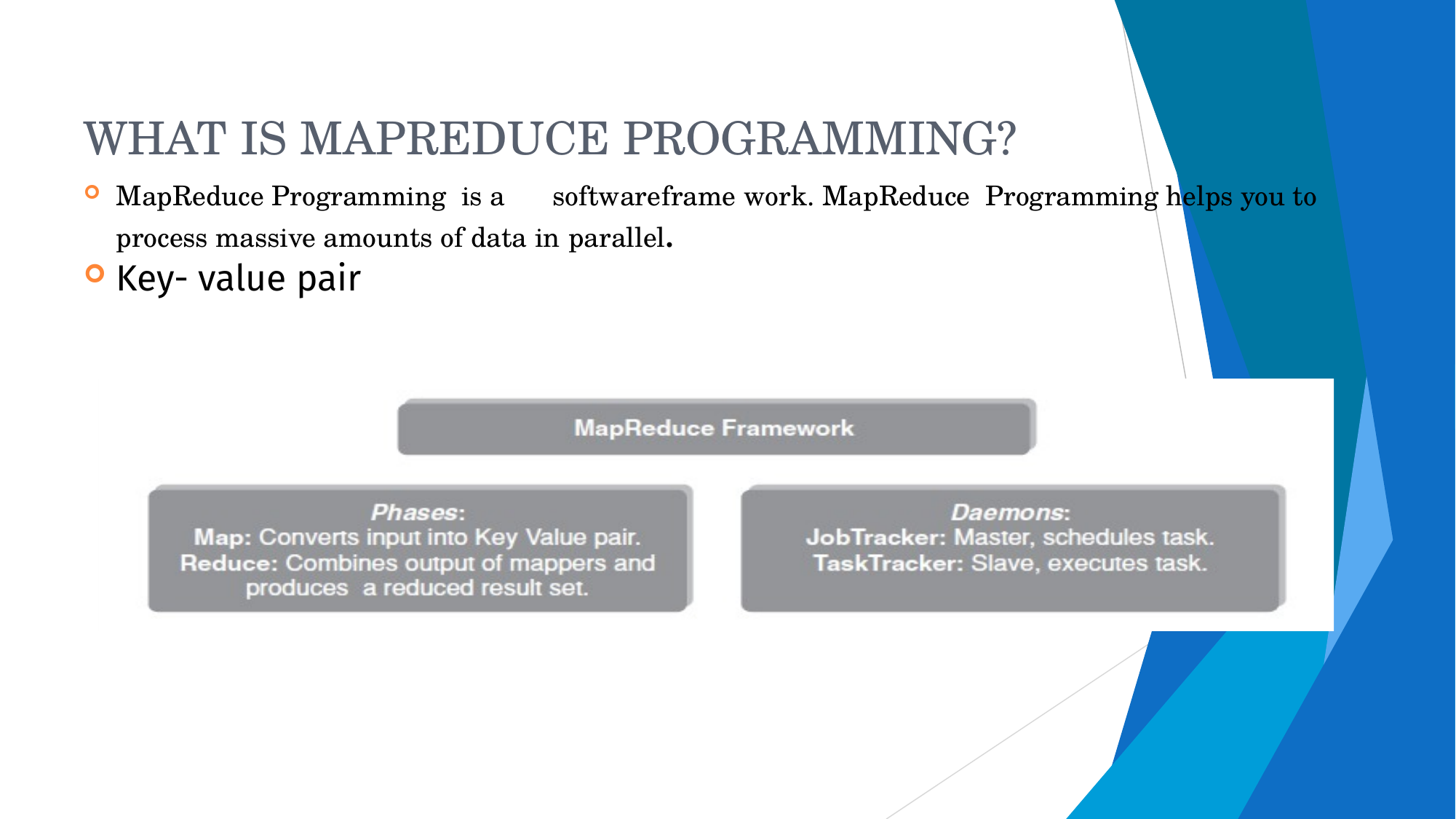

What is MapReduce Programming?
MapReduce Programming  is a	software	frame work. MapReduce  Programming helps you to process massive amounts of data in parallel.
Key- value pair